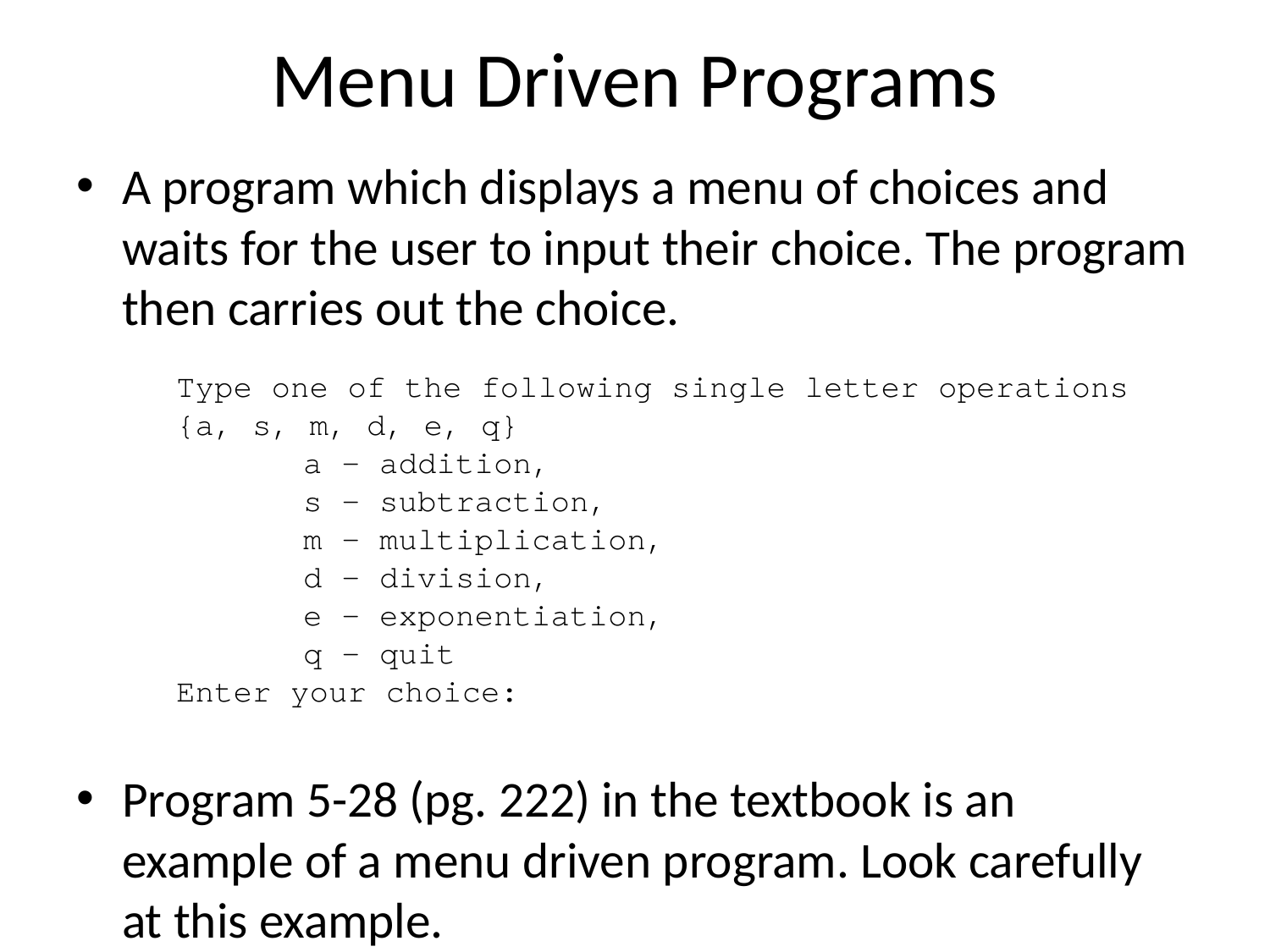

# Menu Driven Programs
A program which displays a menu of choices and waits for the user to input their choice. The program then carries out the choice.

Program 5-28 (pg. 222) in the textbook is an example of a menu driven program. Look carefully at this example.
Type one of the following single letter operations
{a, s, m, d, e, q}
	a - addition,
	s - subtraction,
	m - multiplication,
	d - division,
	e - exponentiation,
	q - quit
Enter your choice: